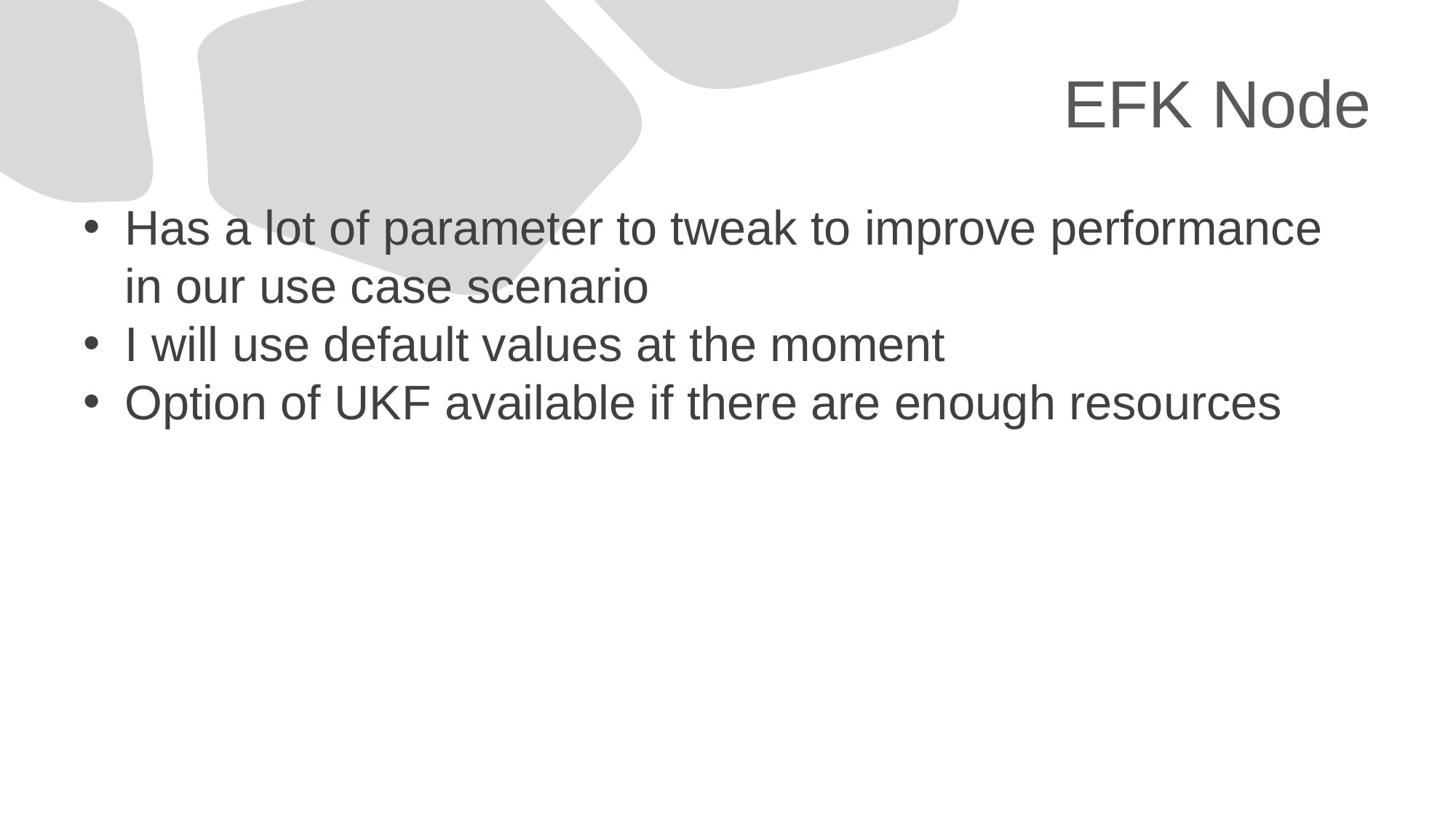

# EFK Node
Has a lot of parameter to tweak to improve performance in our use case scenario
I will use default values at the moment
Option of UKF available if there are enough resources